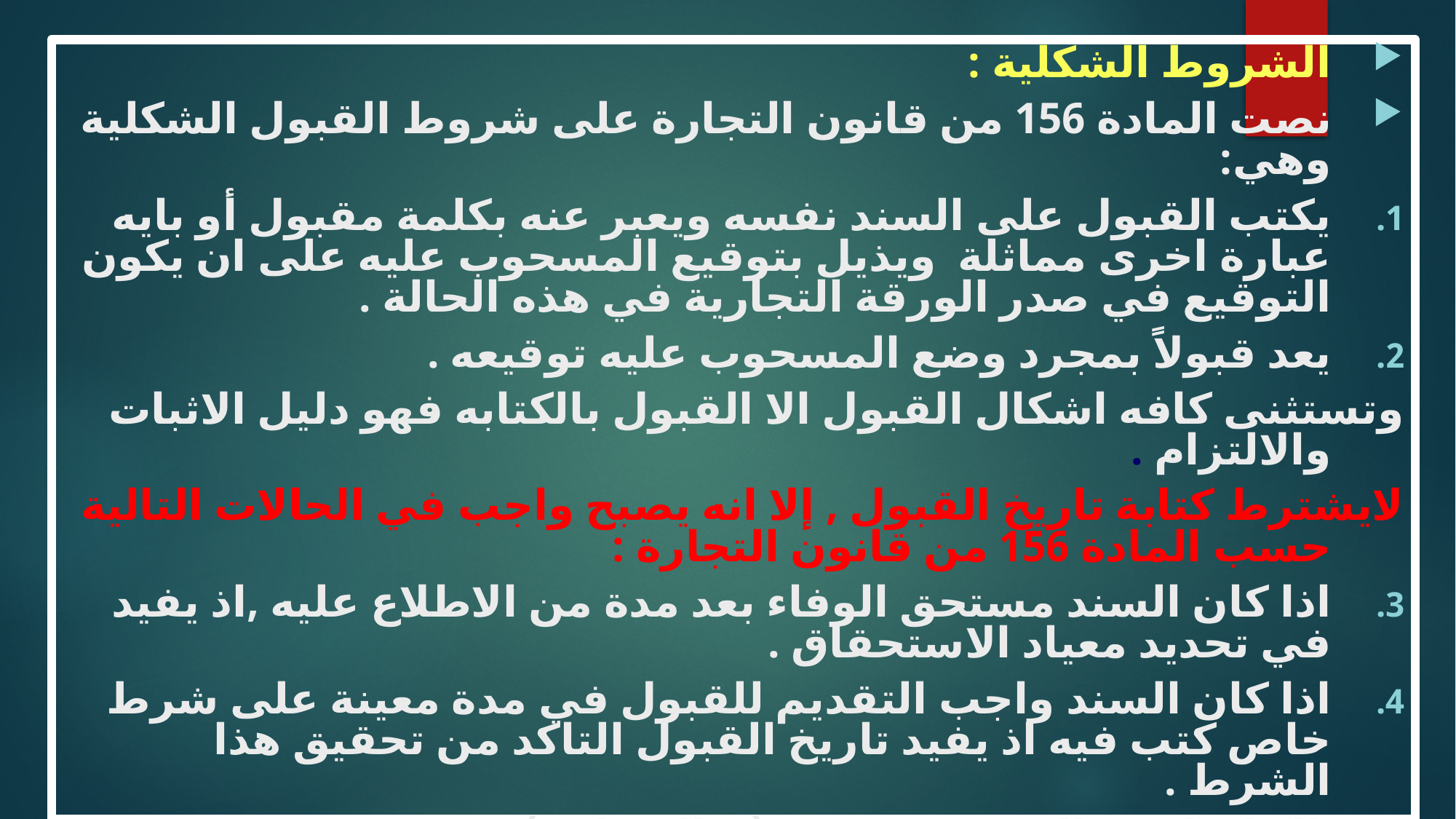

الشروط الشكلية :
نصت المادة 156 من قانون التجارة على شروط القبول الشكلية وهي:
يكتب القبول على السند نفسه ويعبر عنه بكلمة مقبول أو بايه عبارة اخرى مماثلة  ويذيل بتوقيع المسحوب عليه على ان يكون التوقيع في صدر الورقة التجارية في هذه الحالة .
يعد قبولاً بمجرد وضع المسحوب عليه توقيعه .
وتستثنى كافه اشكال القبول الا القبول بالكتابه فهو دليل الاثبات والالتزام .
لايشترط كتابة تاريخ القبول , إلا انه يصبح واجب في الحالات التالية  حسب المادة 156 من قانون التجارة :
اذا كان السند مستحق الوفاء بعد مدة من الاطلاع عليه ,اذ يفيد في تحديد معياد الاستحقاق .
اذا كان السند واجب التقديم للقبول في مدة معينة على شرط خاص كتب فيه اذ يفيد تاريخ القبول التاكد من تحقيق هذا الشرط .
” هناك امثلة وحالات صفحة 132 ( د.العكيلي ) ”